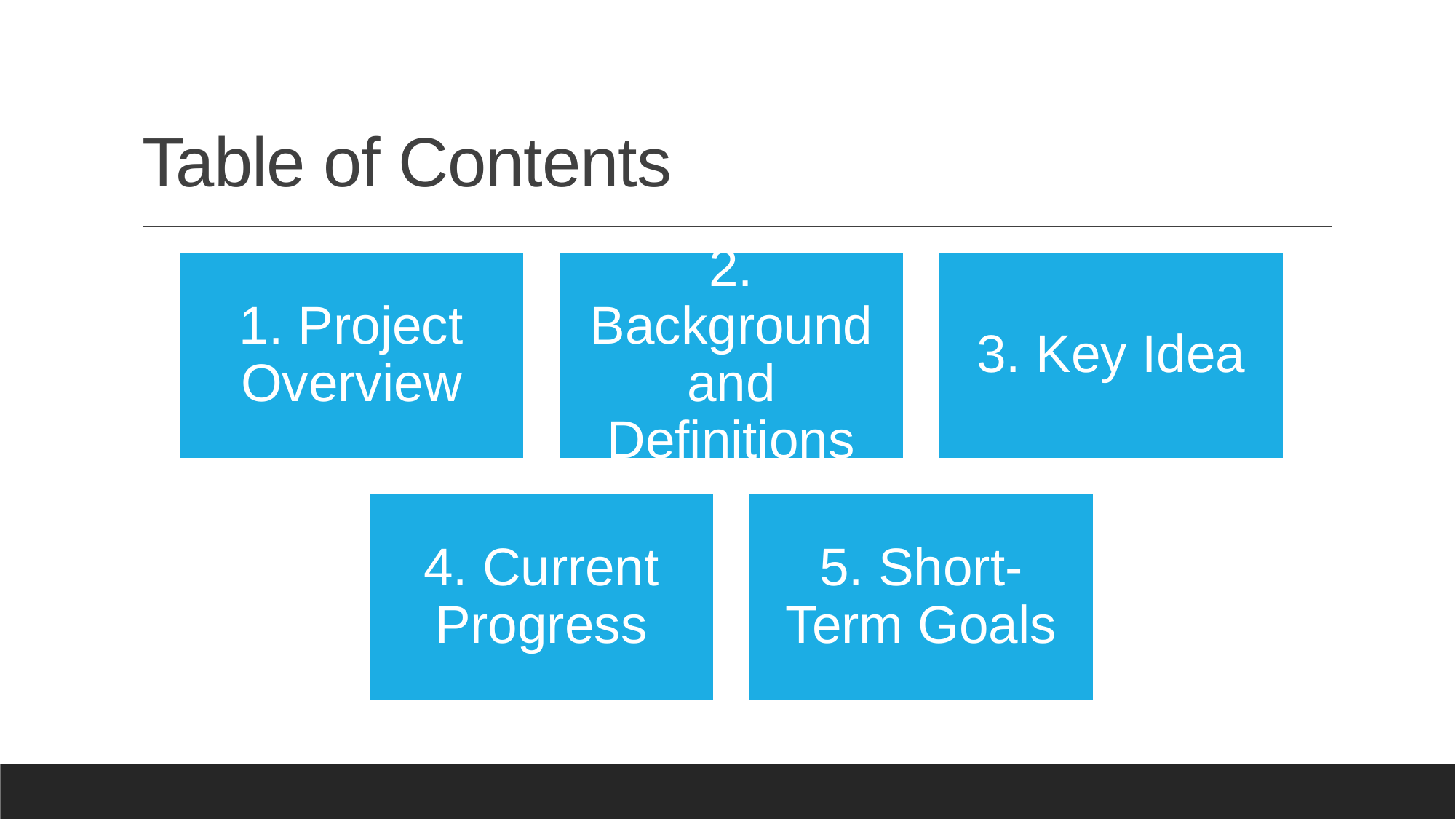

# Table of Contents
1. Project Overview
2. Background and Definitions
3. Key Idea
4. Current Progress
5. Short-Term Goals